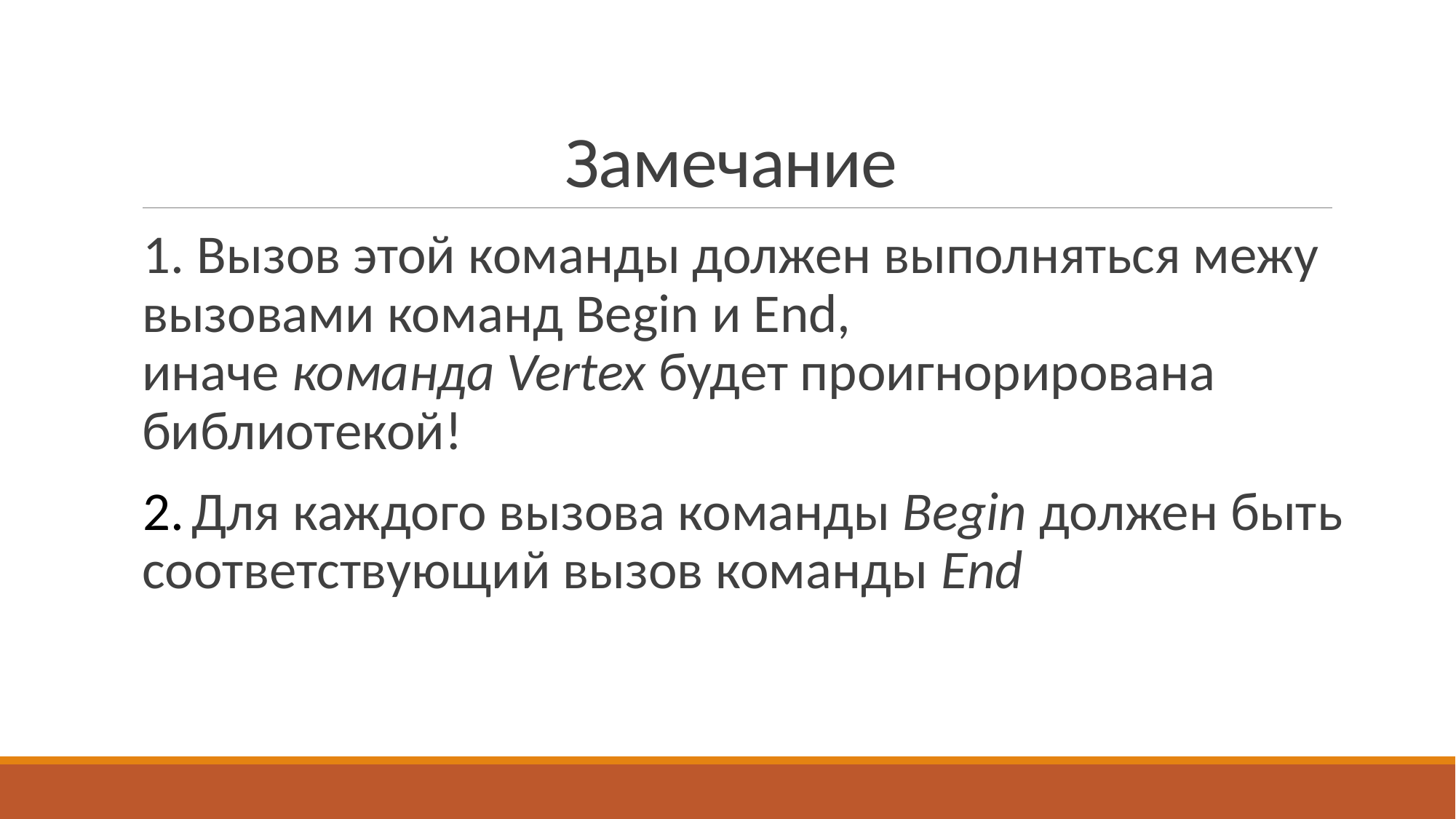

# Замечание
1. Вызов этой команды должен выполняться межу вызовами команд Begin и End, иначе команда Vertex будет проигнорирована библиотекой!
2. Для каждого вызова команды Begin должен быть соответствующий вызов команды End